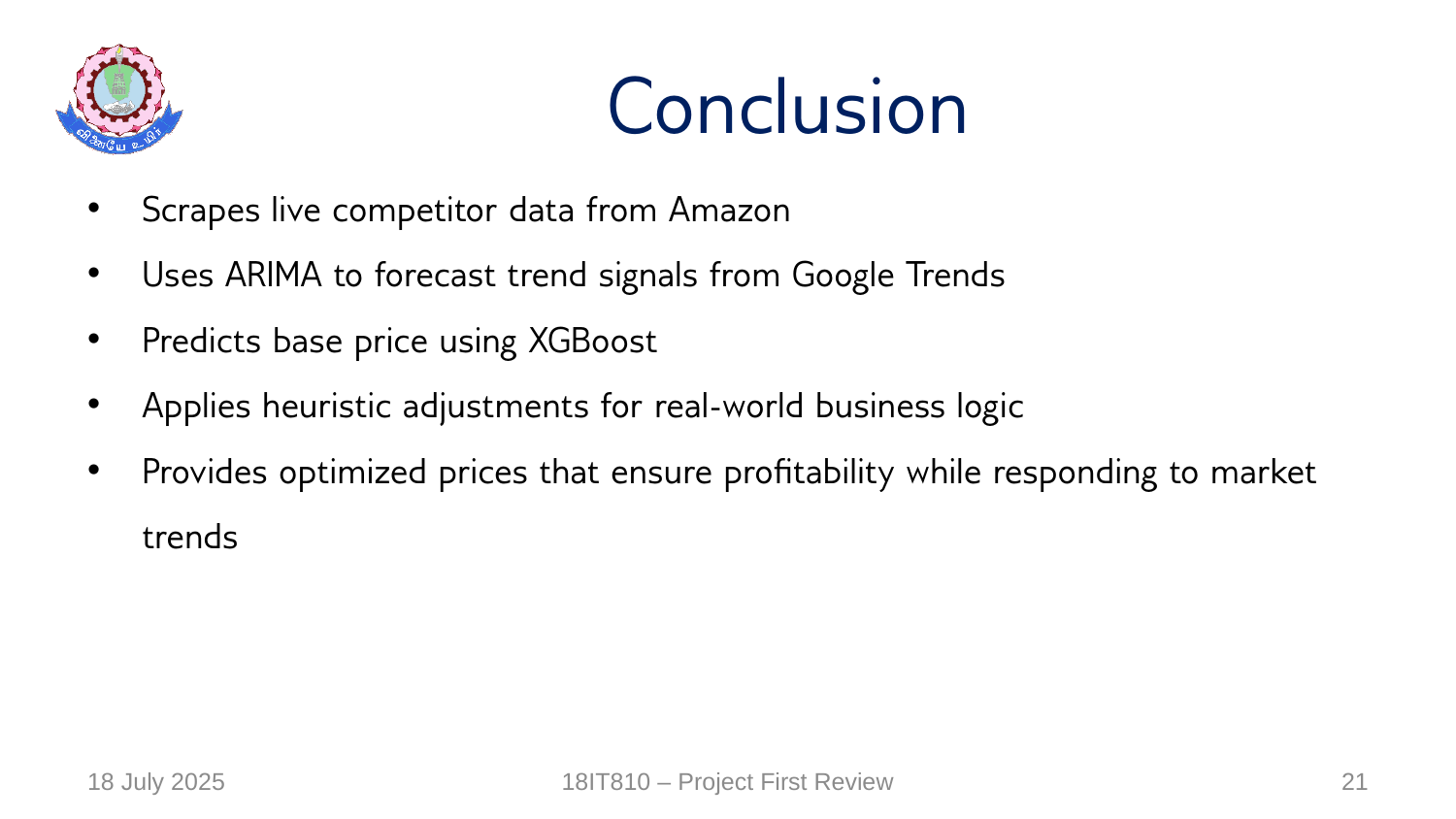

# Conclusion
Scrapes live competitor data from Amazon
Uses ARIMA to forecast trend signals from Google Trends
Predicts base price using XGBoost
Applies heuristic adjustments for real-world business logic
Provides optimized prices that ensure profitability while responding to market trends
18 July 2025
18IT810 – Project First Review
21